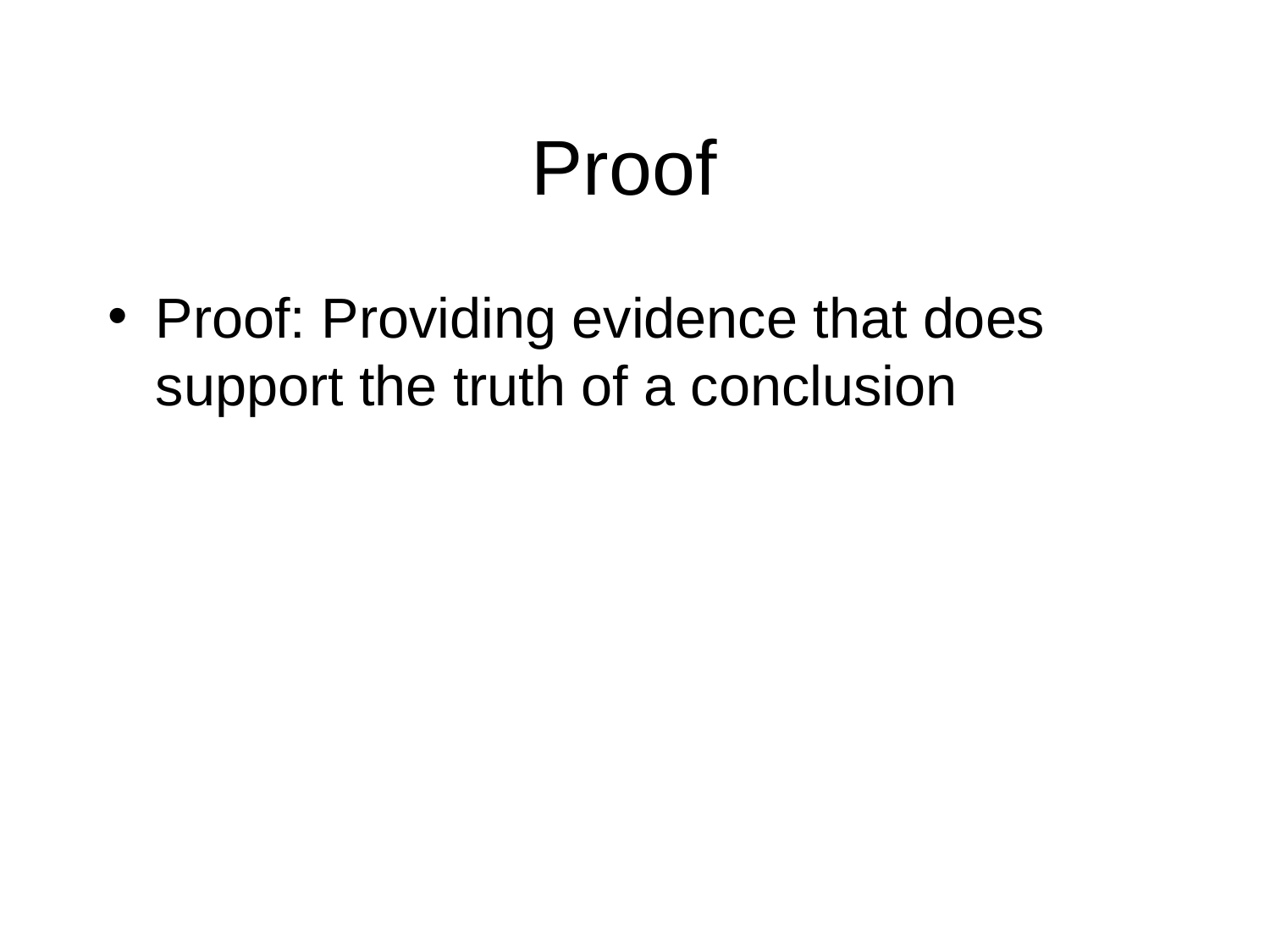

# Proof
Proof: Providing evidence that does support the truth of a conclusion